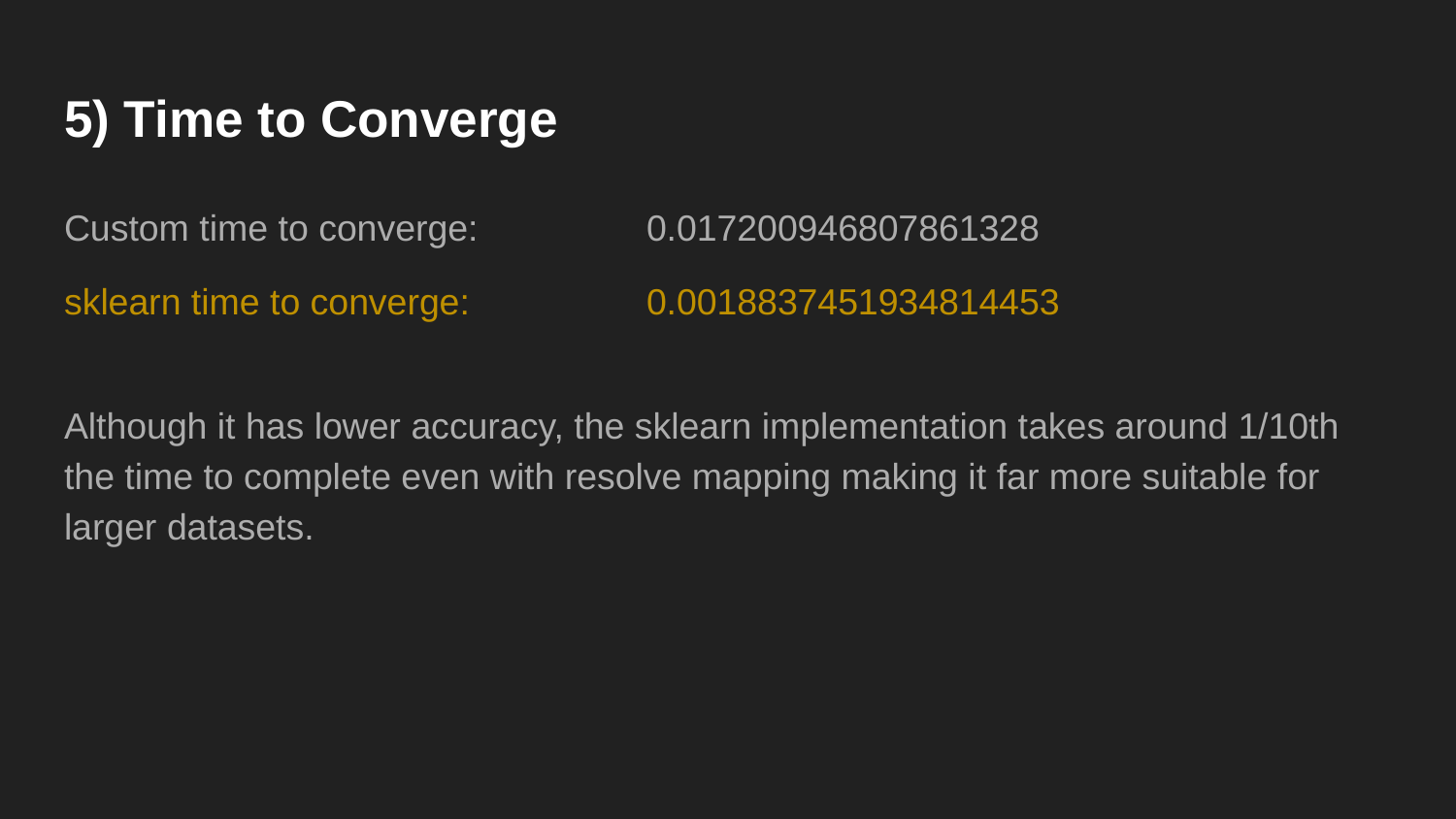

# 5) Time to Converge
Custom time to converge:  		0.017200946807861328
sklearn time to converge:  		0.0018837451934814453

Although it has lower accuracy, the sklearn implementation takes around 1/10th the time to complete even with resolve mapping making it far more suitable for larger datasets.